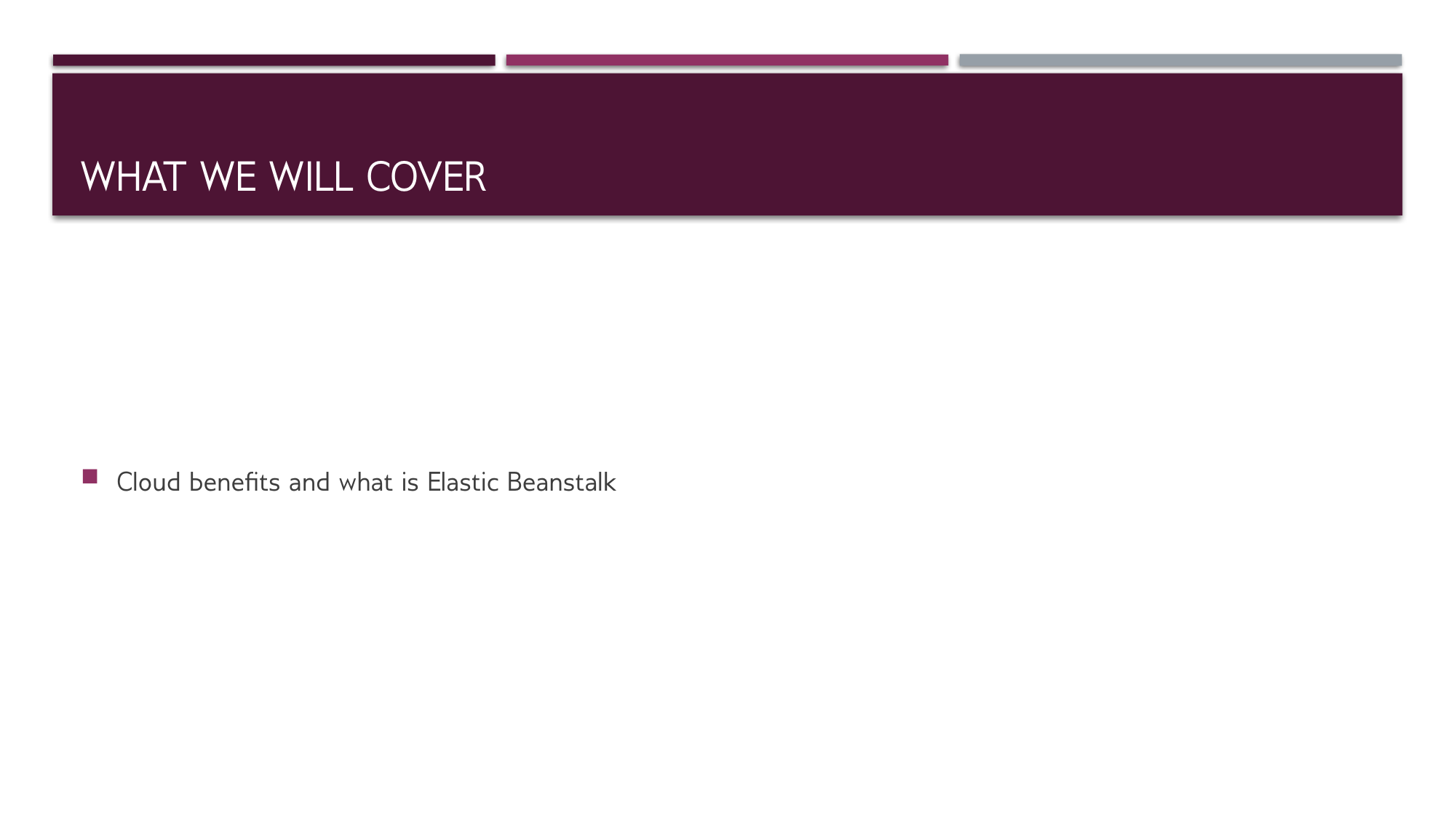

# What we will cover
Cloud benefits and what is Elastic Beanstalk